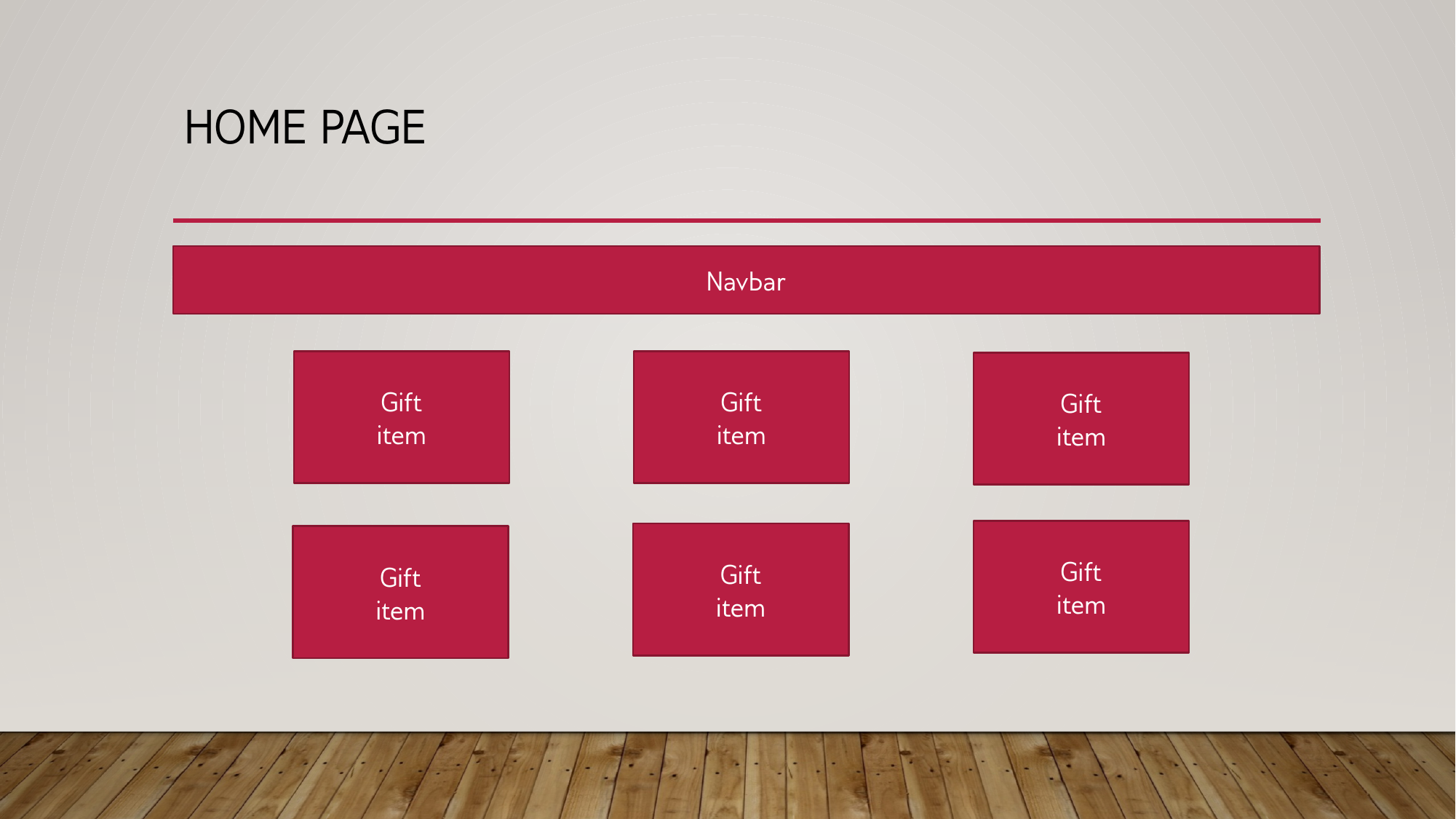

# Home pAge
Product Slider,
Navbar
Gift
item
Gift
item
Gift
item
Gift
item
Gift
item
Gift
item